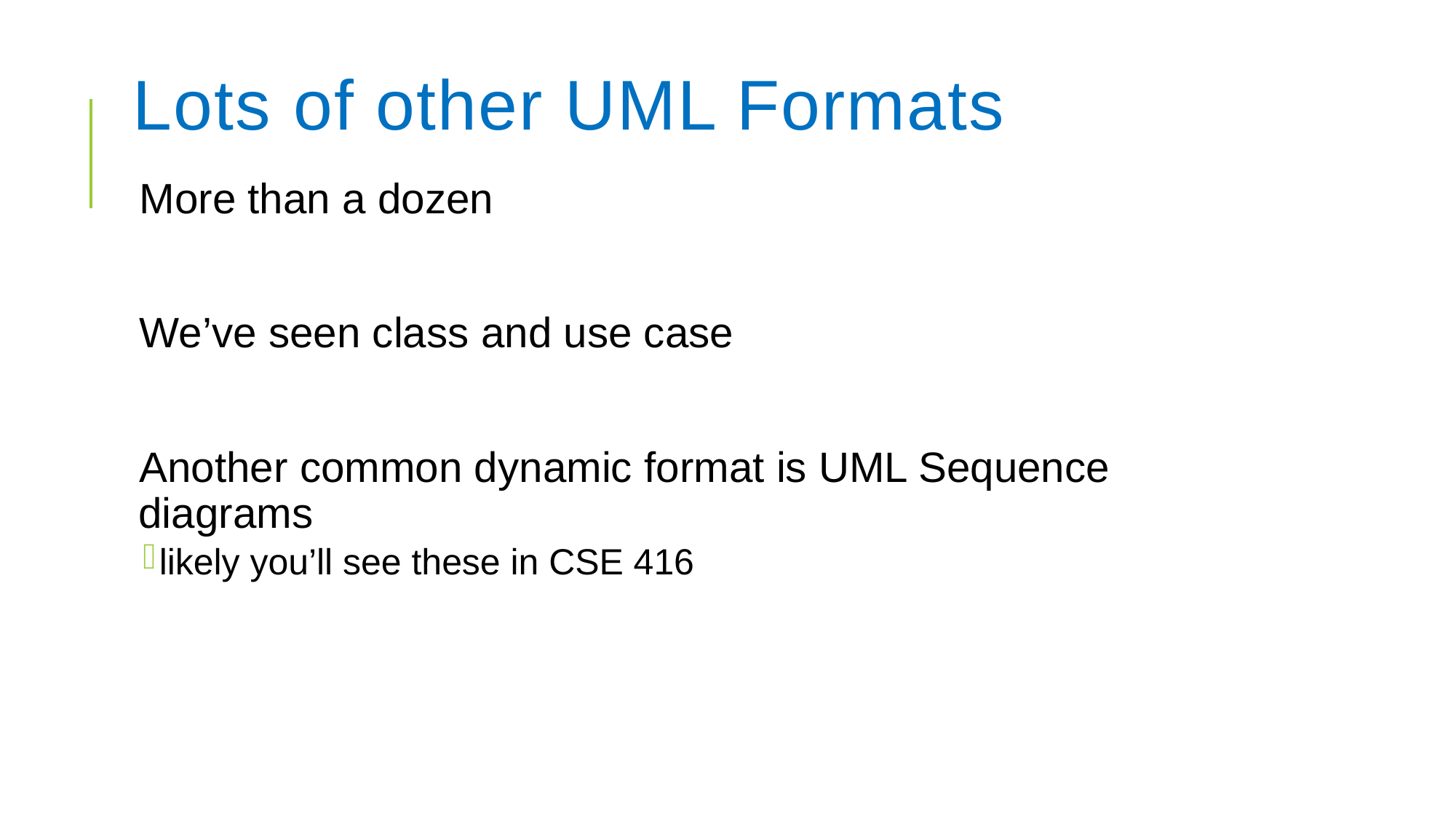

# Lots of other UML Formats
More than a dozen

We’ve seen class and use case

Another common dynamic format is UML Sequence diagrams
likely you’ll see these in CSE 416